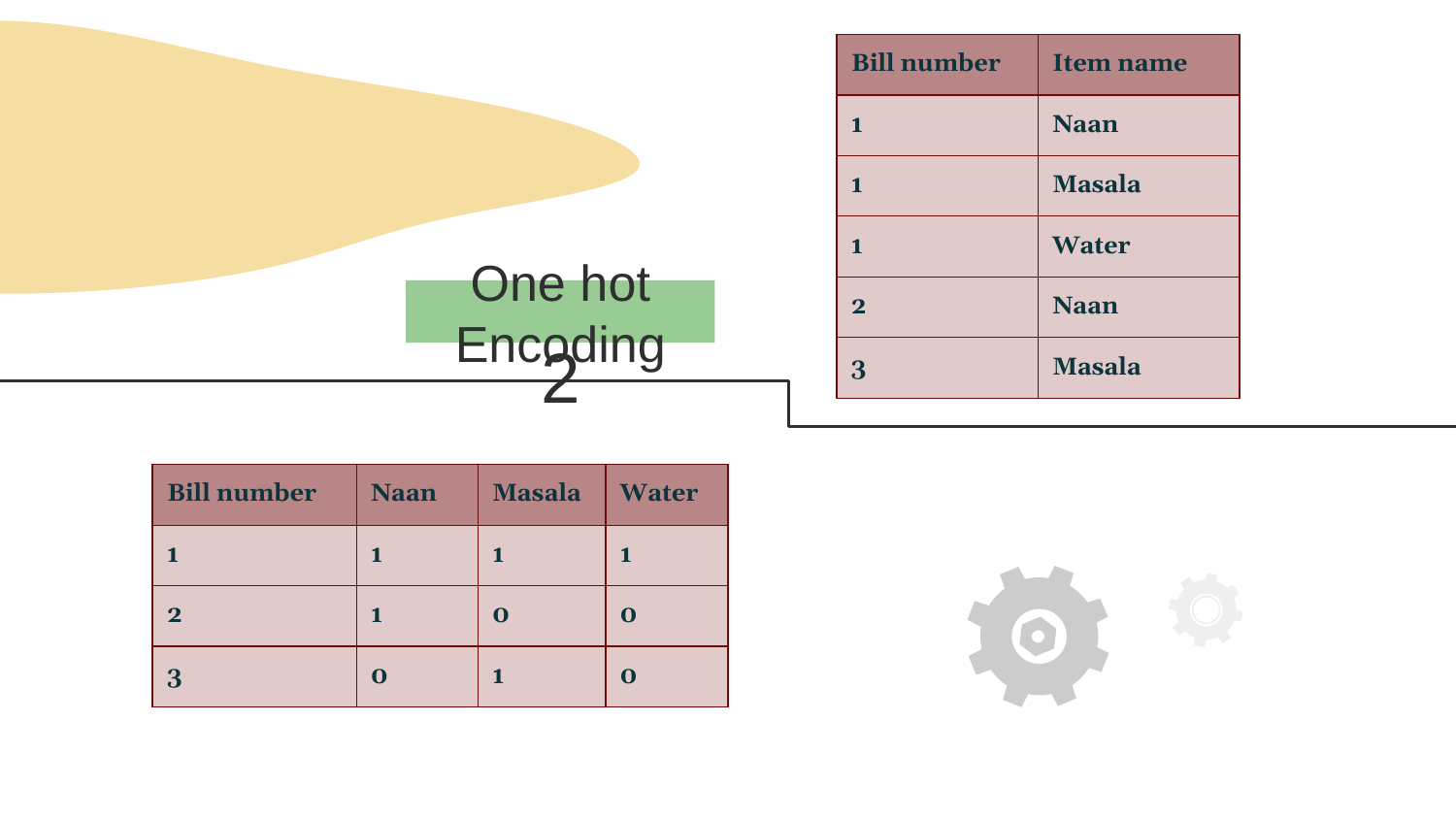

| Bill number | Item name |
| --- | --- |
| 1 | Naan |
| 1 | Masala |
| 1 | Water |
| 2 | Naan |
| 3 | Masala |
One hot Encoding
2
| Bill number | Naan | Masala | Water |
| --- | --- | --- | --- |
| 1 | 1 | 1 | 1 |
| 2 | 1 | 0 | 0 |
| 3 | 0 | 1 | 0 |